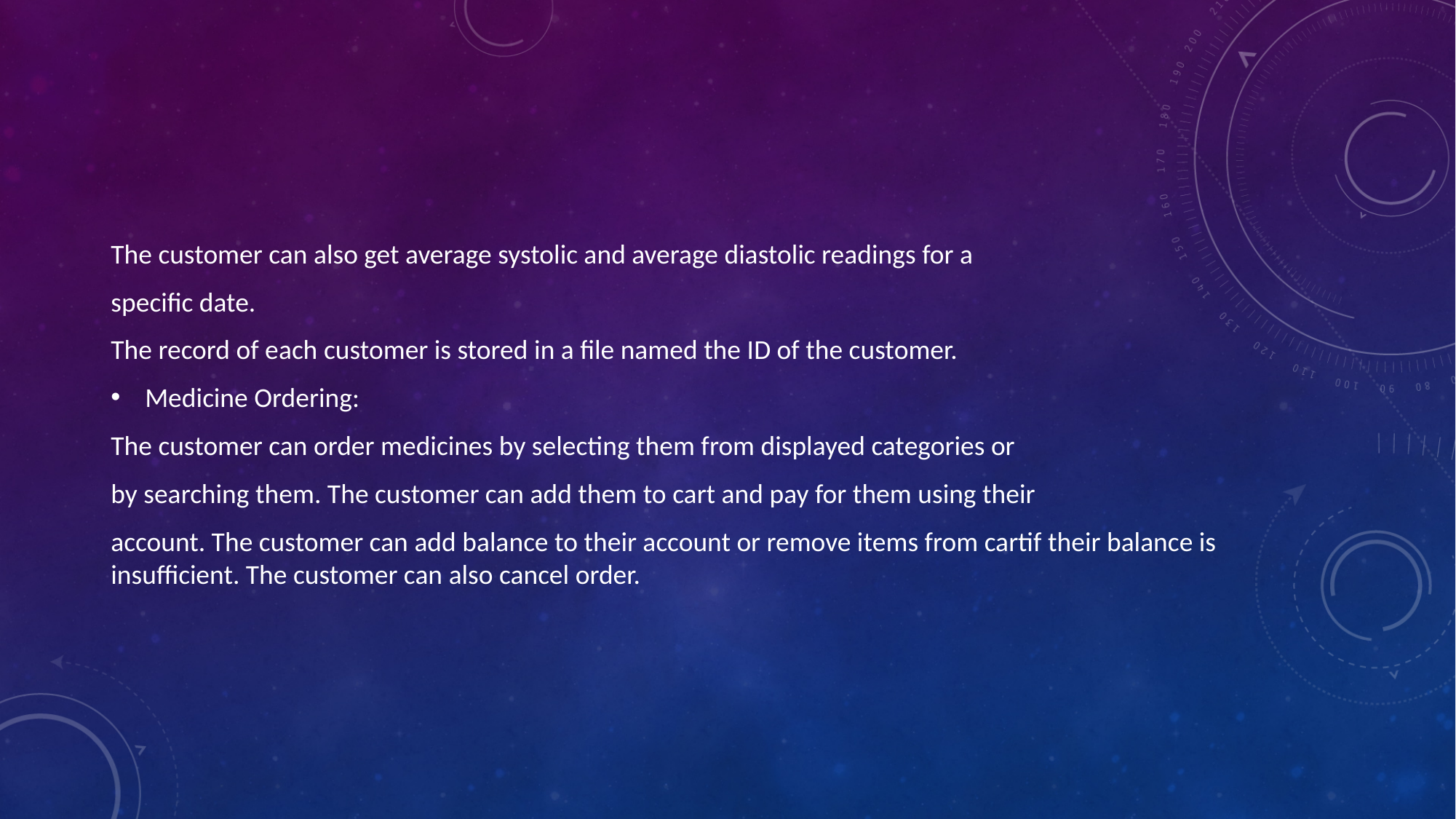

The customer can also get average systolic and average diastolic readings for a
specific date.
The record of each customer is stored in a file named the ID of the customer.
Medicine Ordering:
The customer can order medicines by selecting them from displayed categories or
by searching them. The customer can add them to cart and pay for them using their
account. The customer can add balance to their account or remove items from cartif their balance is insufficient. The customer can also cancel order.